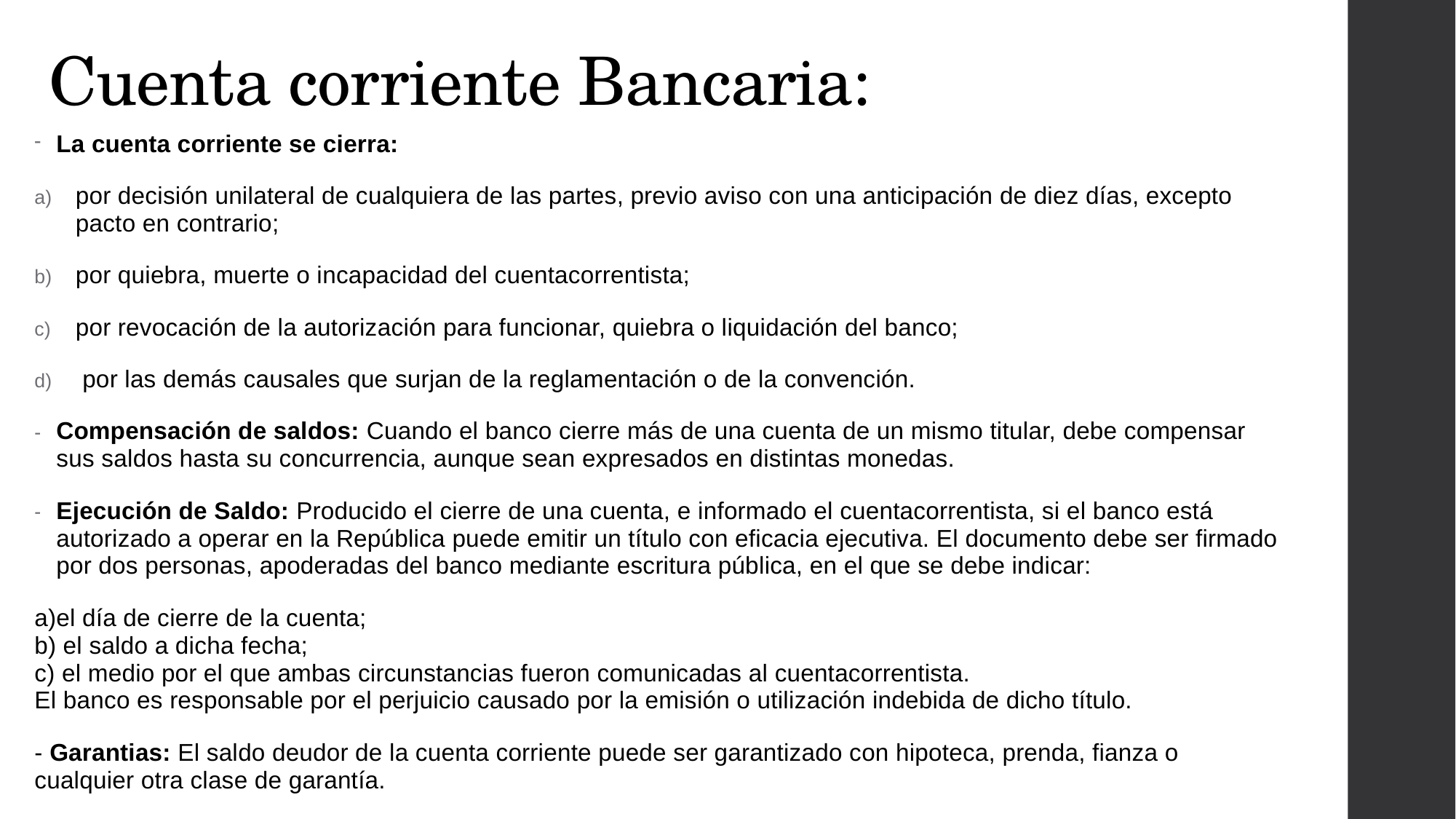

# Cuenta corriente Bancaria:
La cuenta corriente se cierra:
por decisión unilateral de cualquiera de las partes, previo aviso con una anticipación de diez días, excepto pacto en contrario;
por quiebra, muerte o incapacidad del cuentacorrentista;
por revocación de la autorización para funcionar, quiebra o liquidación del banco;
 por las demás causales que surjan de la reglamentación o de la convención.
Compensación de saldos: Cuando el banco cierre más de una cuenta de un mismo titular, debe compensar sus saldos hasta su concurrencia, aunque sean expresados en distintas monedas.
Ejecución de Saldo: Producido el cierre de una cuenta, e informado el cuentacorrentista, si el banco está autorizado a operar en la República puede emitir un título con eficacia ejecutiva. El documento debe ser firmado por dos personas, apoderadas del banco mediante escritura pública, en el que se debe indicar:
a)el día de cierre de la cuenta;
b) el saldo a dicha fecha;
c) el medio por el que ambas circunstancias fueron comunicadas al cuentacorrentista.
El banco es responsable por el perjuicio causado por la emisión o utilización indebida de dicho título.
- Garantias: El saldo deudor de la cuenta corriente puede ser garantizado con hipoteca, prenda, fianza o cualquier otra clase de garantía.